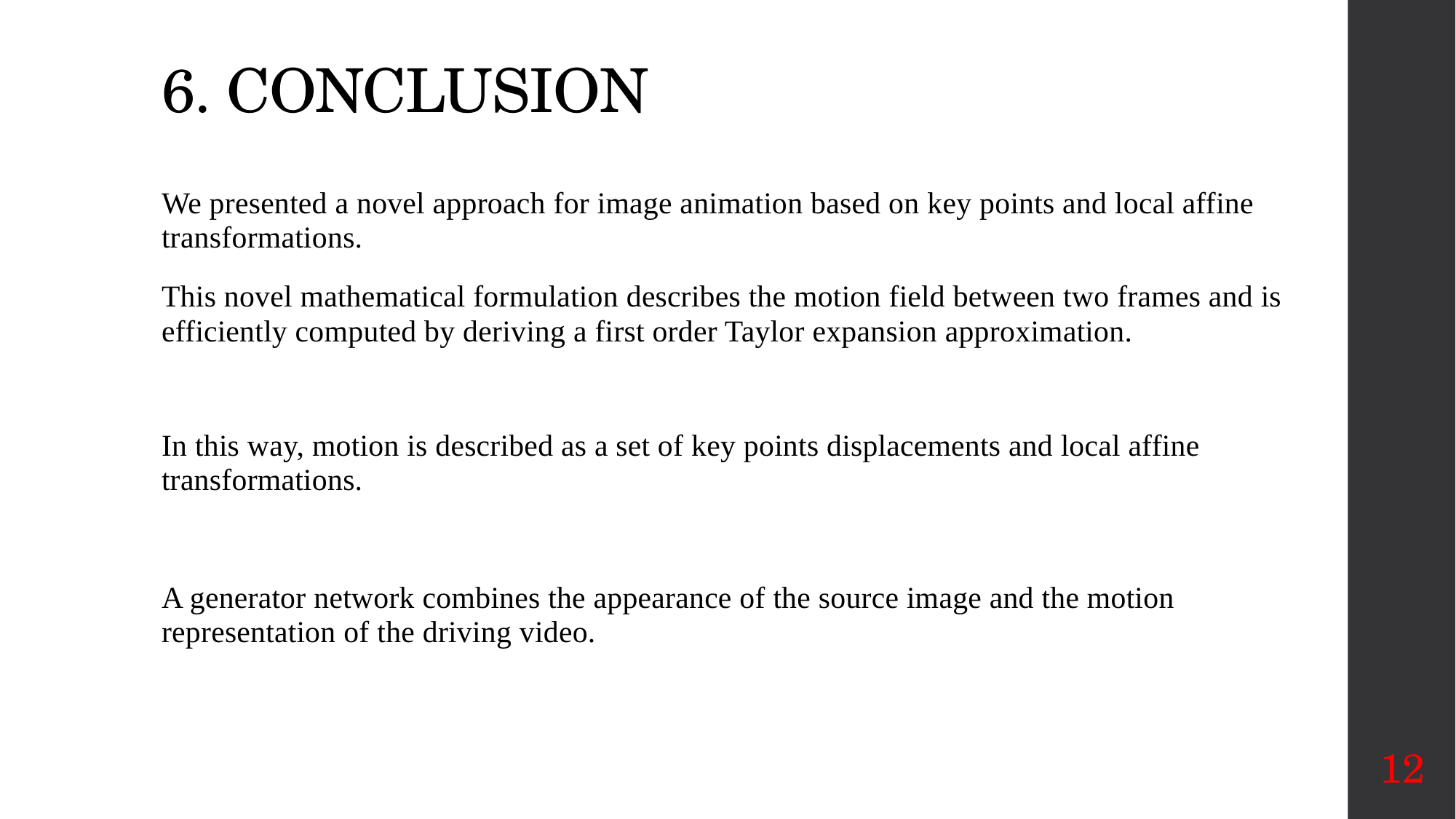

# 6. CONCLUSION
We presented a novel approach for image animation based on key points and local affine transformations.
This novel mathematical formulation describes the motion field between two frames and is efficiently computed by deriving a first order Taylor expansion approximation.

In this way, motion is described as a set of key points displacements and local affine transformations.

A generator network combines the appearance of the source image and the motion representation of the driving video.

12